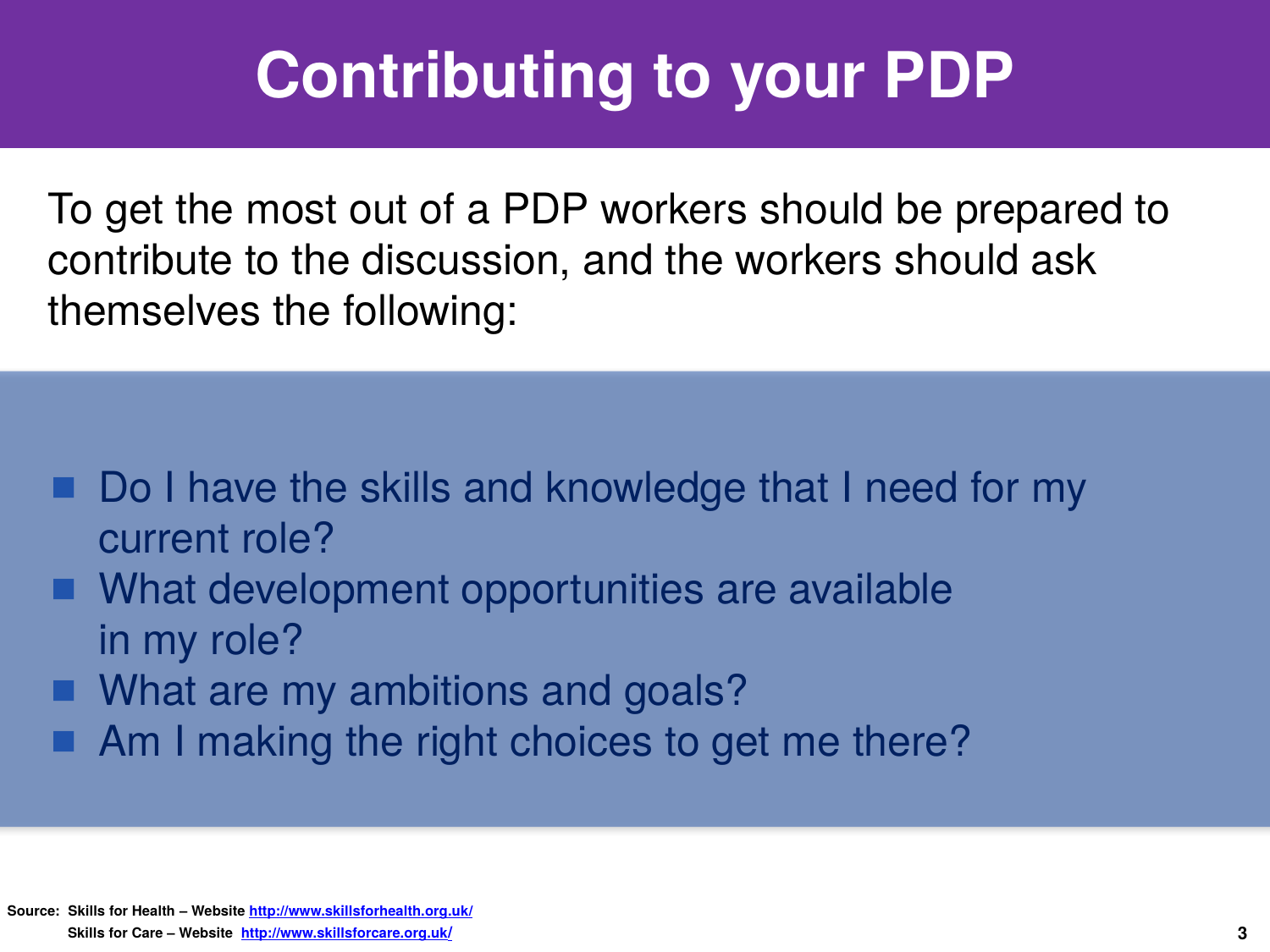

# Contributing to your PDP
To get the most out of a PDP workers should be prepared to contribute to the discussion, and the workers should ask themselves the following:

Do I have the skills and knowledge that I need for my current role?
What development opportunities are available
in my role?
What are my ambitions and goals?
Am I making the right choices to get me there?
Source:  Skills for Health – Website http://www.skillsforhealth.org.uk/
               Skills for Care – Website  http://www.skillsforcare.org.uk/
3